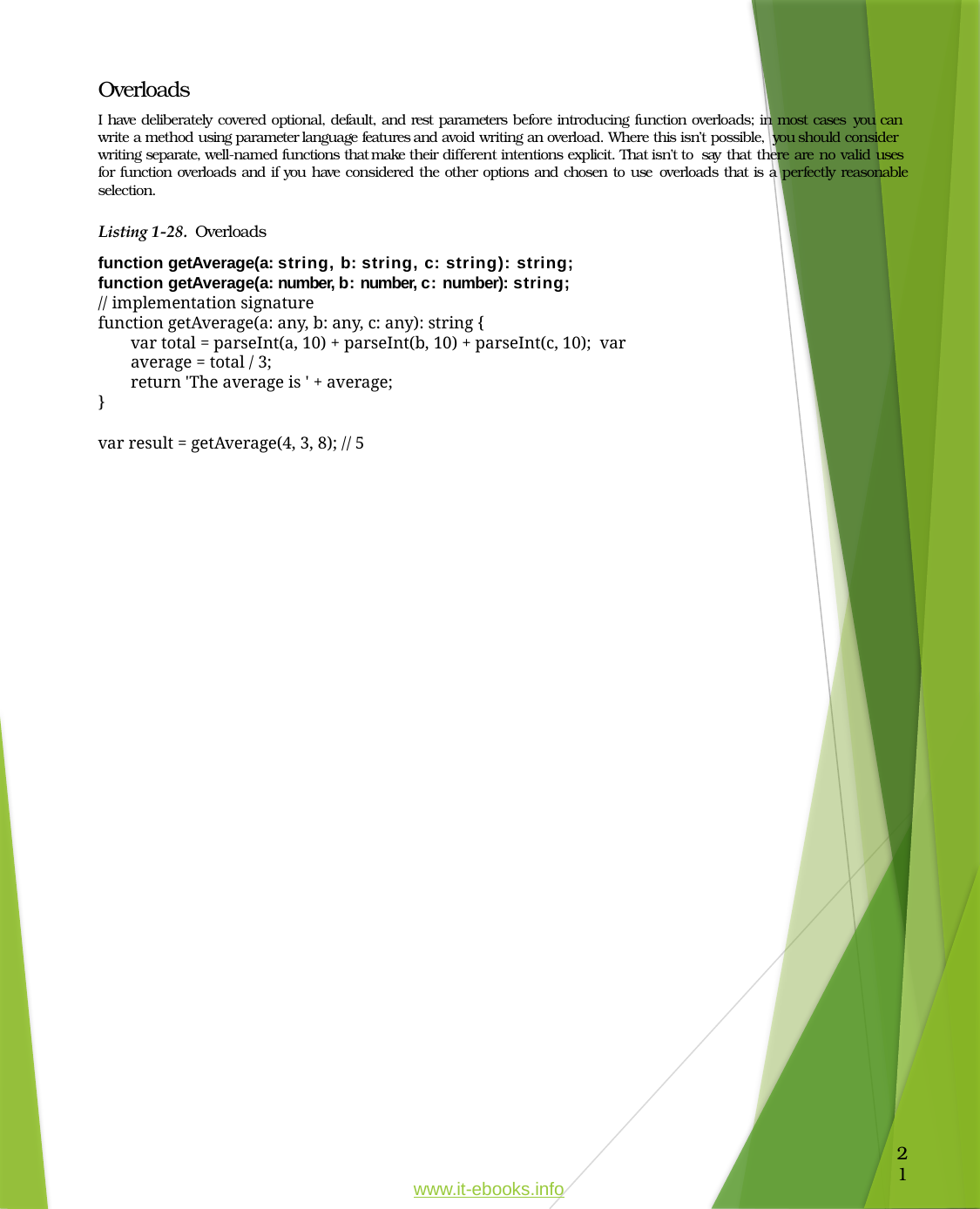

Overloads
I have deliberately covered optional, default, and rest parameters before introducing function overloads; in most cases  you can write a method using parameter language features and avoid writing an overload. Where this isn’t possible,  you should consider writing separate, well-named functions that make their different intentions explicit. That isn’t to  say that there are no valid uses for function overloads and if you have considered the other options and chosen to use  overloads that is a perfectly reasonable selection.

Listing 1-28. Overloads
function getAverage(a: string, b: string, c: string): string;  function getAverage(a: number, b: number, c: number): string;
// implementation signature
function getAverage(a: any, b: any, c: any): string {
var total = parseInt(a, 10) + parseInt(b, 10) + parseInt(c, 10);  var average = total / 3;
return 'The average is ' + average;
}

var result = getAverage(4, 3, 8); // 5

21
www.it-ebooks.info